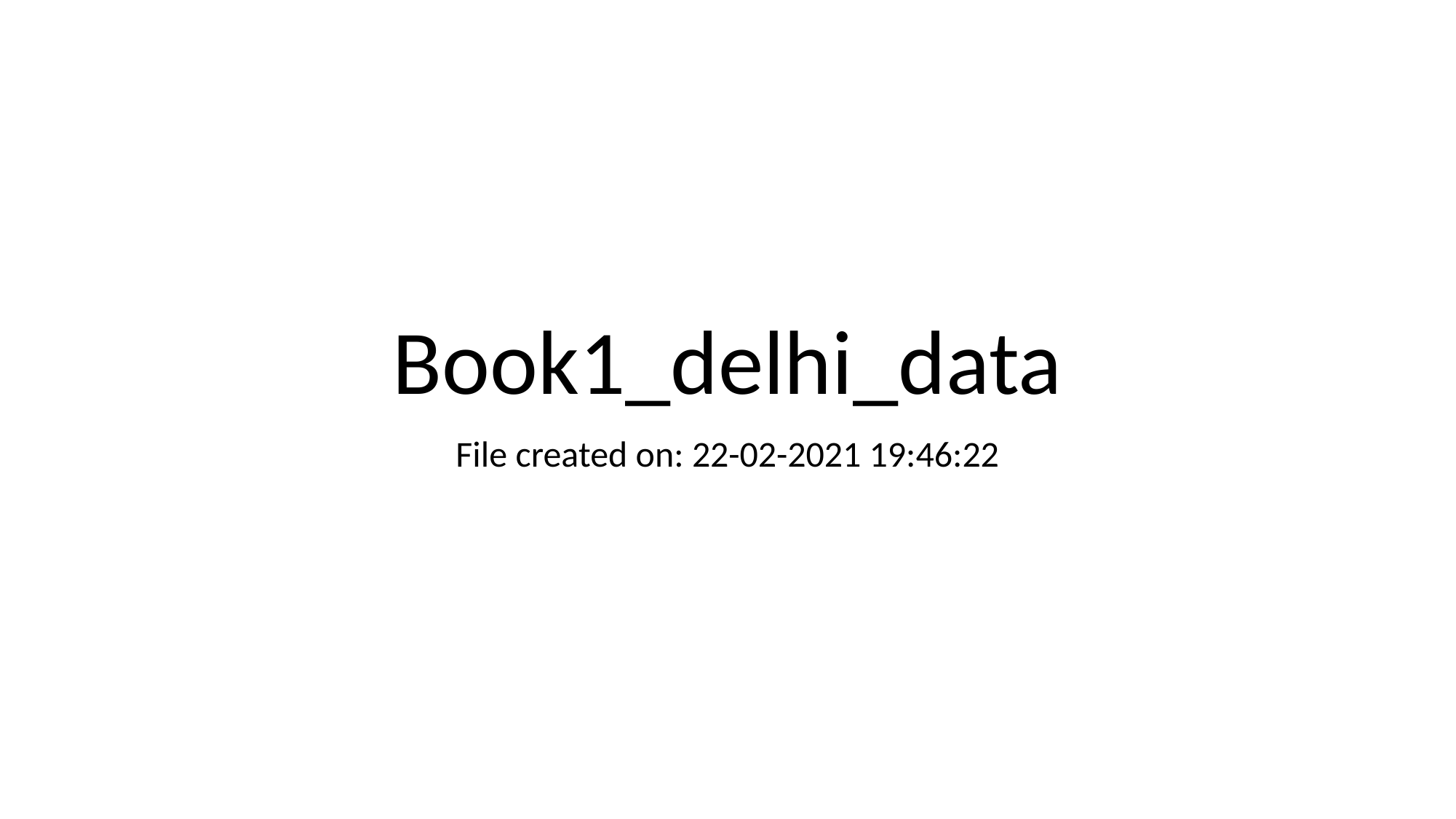

# Book1_delhi_data
File created on: 22-02-2021 19:46:22